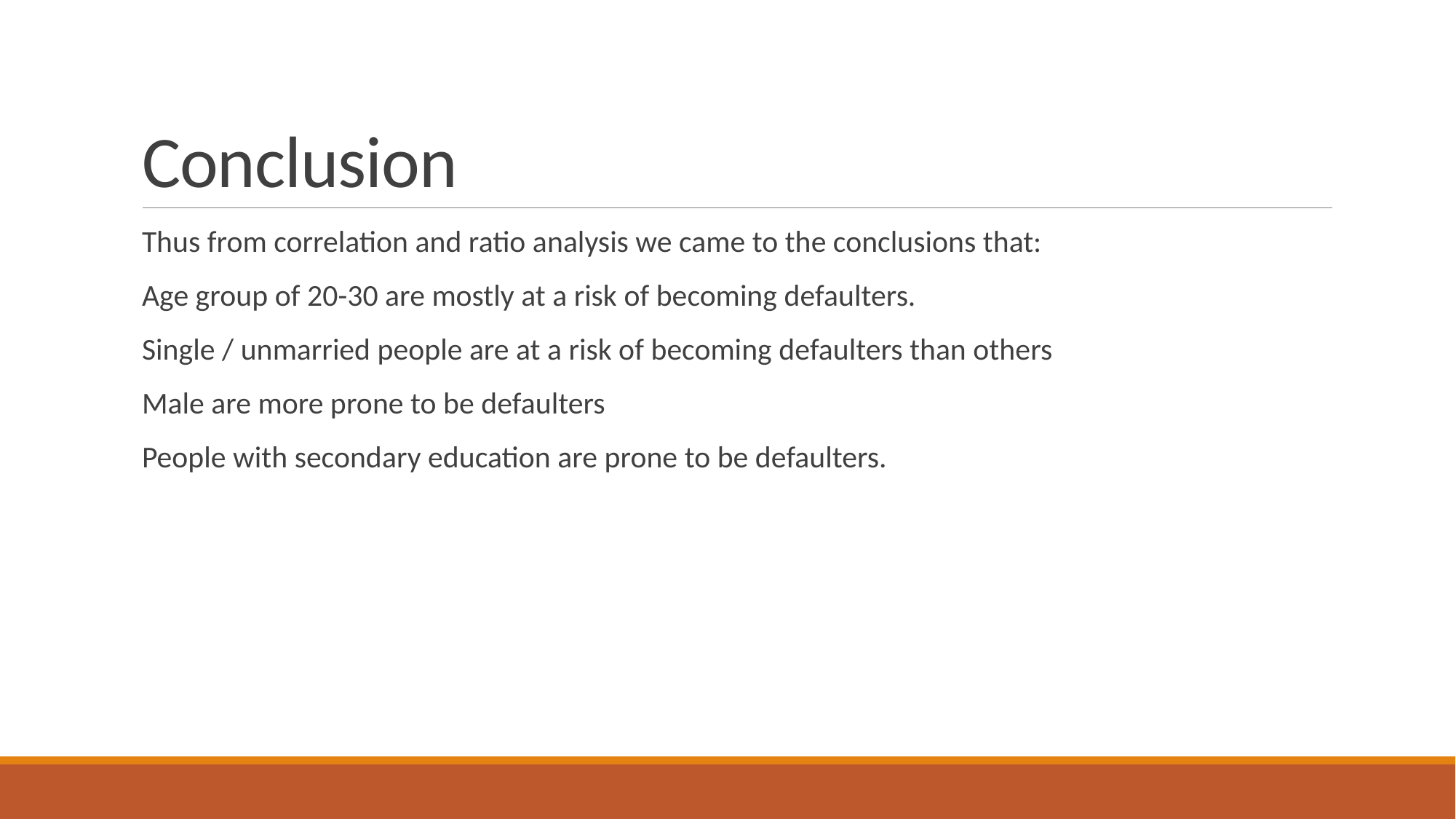

# Conclusion
Thus from correlation and ratio analysis we came to the conclusions that:
Age group of 20-30 are mostly at a risk of becoming defaulters.
Single / unmarried people are at a risk of becoming defaulters than others
Male are more prone to be defaulters
People with secondary education are prone to be defaulters.